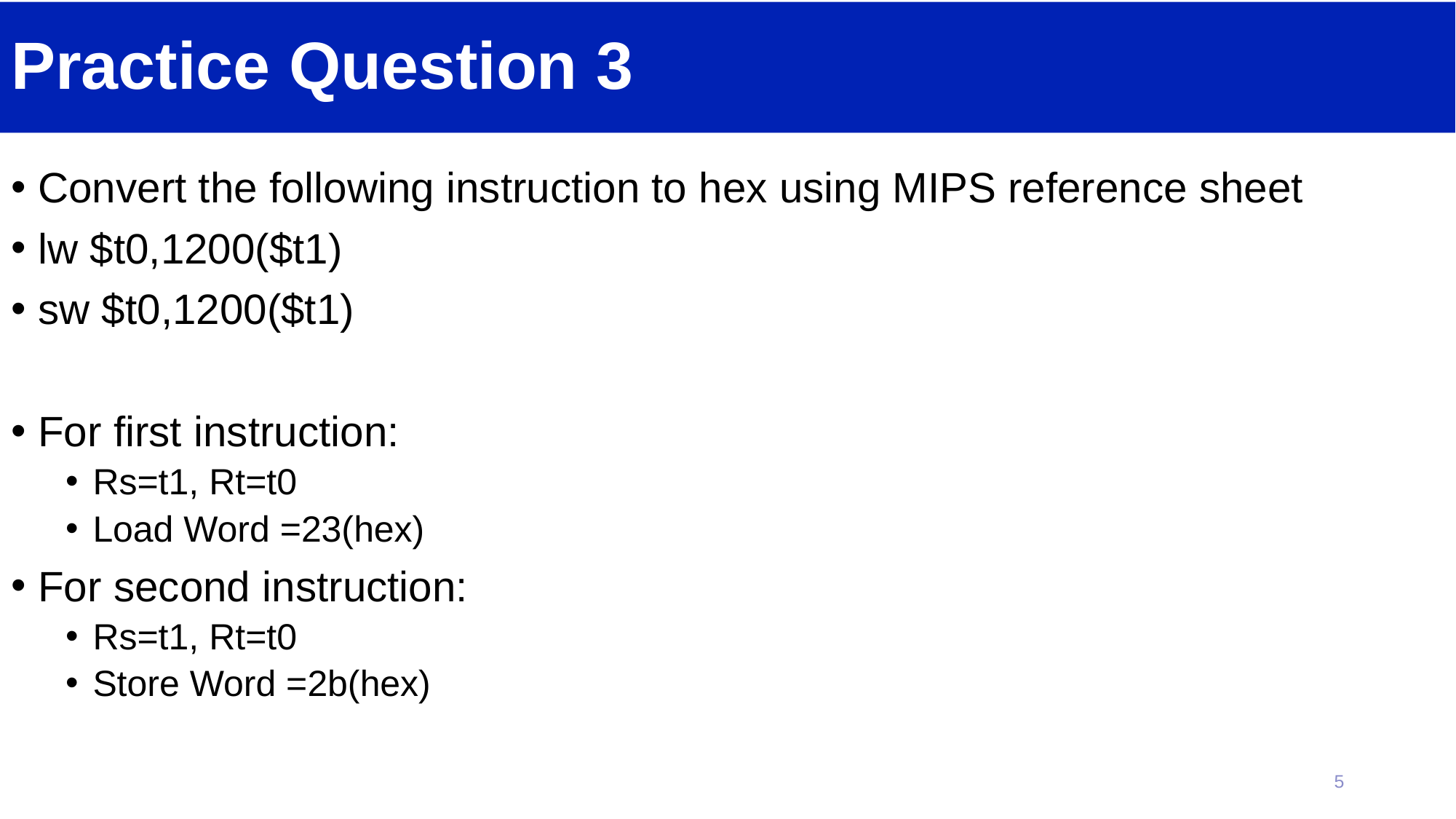

# Practice Question 3
Convert the following instruction to hex using MIPS reference sheet
lw $t0,1200($t1)
sw $t0,1200($t1)

For first instruction:
Rs=t1, Rt=t0
Load Word =23(hex)
For second instruction:
Rs=t1, Rt=t0
Store Word =2b(hex)

5